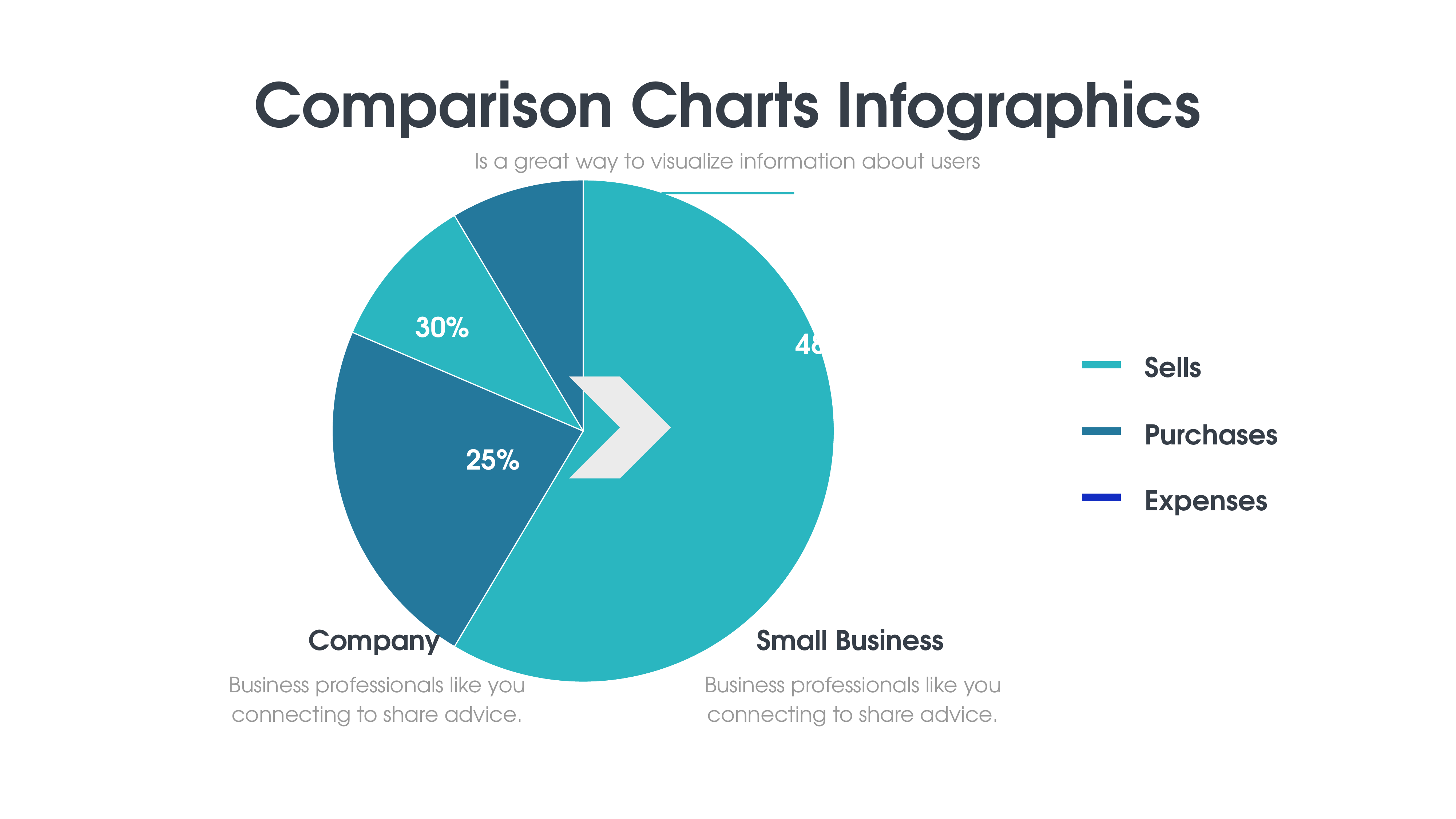

Comparison Charts Infographics
Is a great way to visualize information about users

[unsupported chart]

30%
48%
Sells
45%

Purchases
25%
Expenses
52%
Company
Small Business
Business professionals like you connecting to share advice.
Business professionals like you connecting to share advice.